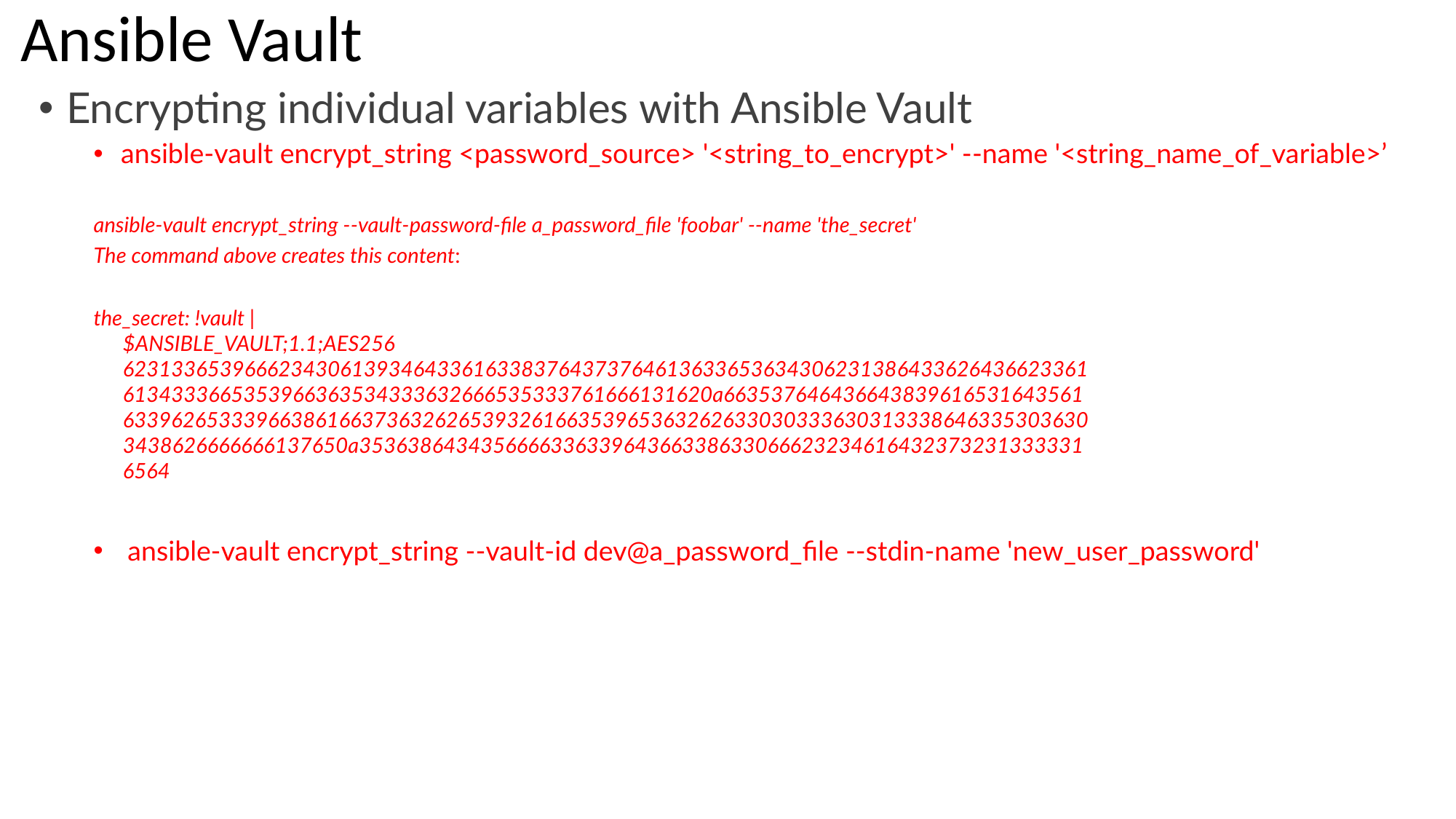

# Ansible Vault
Encrypting individual variables with Ansible Vault
ansible-vault encrypt_string <password_source> '<string_to_encrypt>' --name '<string_name_of_variable>’

ansible-vault encrypt_string --vault-password-file a_password_file 'foobar' --name 'the_secret'
The command above creates this content:

the_secret: !vault |
      $ANSIBLE_VAULT;1.1;AES256
      62313365396662343061393464336163383764373764613633653634306231386433626436623361
      6134333665353966363534333632666535333761666131620a663537646436643839616531643561
      63396265333966386166373632626539326166353965363262633030333630313338646335303630
      3438626666666137650a353638643435666633633964366338633066623234616432373231333331
      6564

ansible-vault encrypt_string --vault-id dev@a_password_file --stdin-name 'new_user_password'